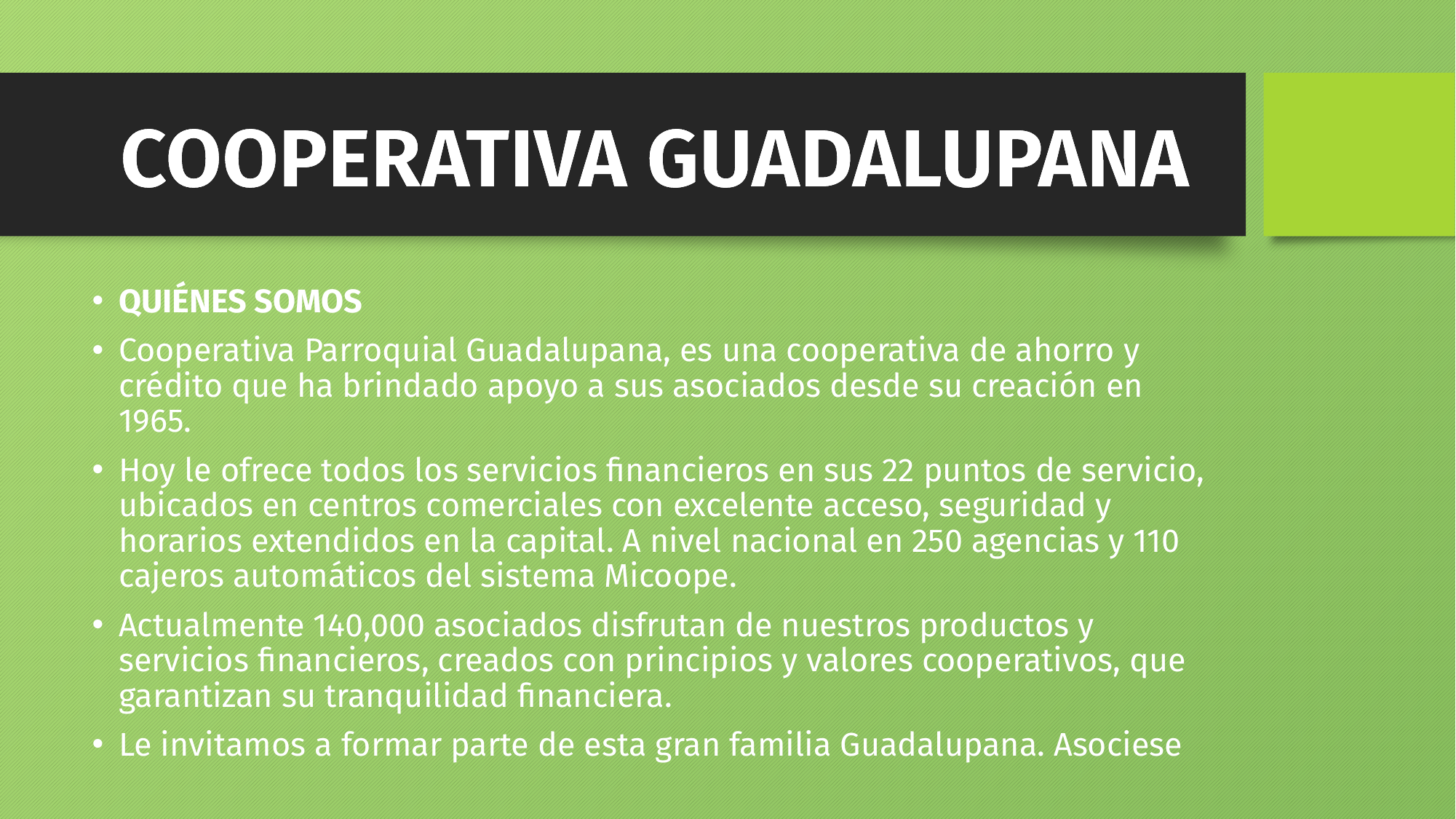

COOPERATIVA GUADALUPANA
QUIÉNES SOMOS
Cooperativa Parroquial Guadalupana, es una cooperativa de ahorro y crédito que ha brindado apoyo a sus asociados desde su creación en 1965.
Hoy le ofrece todos los servicios financieros en sus 22 puntos de servicio, ubicados en centros comerciales con excelente acceso, seguridad y horarios extendidos en la capital. A nivel nacional en 250 agencias y 110 cajeros automáticos del sistema Micoope.
Actualmente 140,000 asociados disfrutan de nuestros productos y servicios financieros, creados con principios y valores cooperativos, que garantizan su tranquilidad financiera.
Le invitamos a formar parte de esta gran familia Guadalupana. Asociese